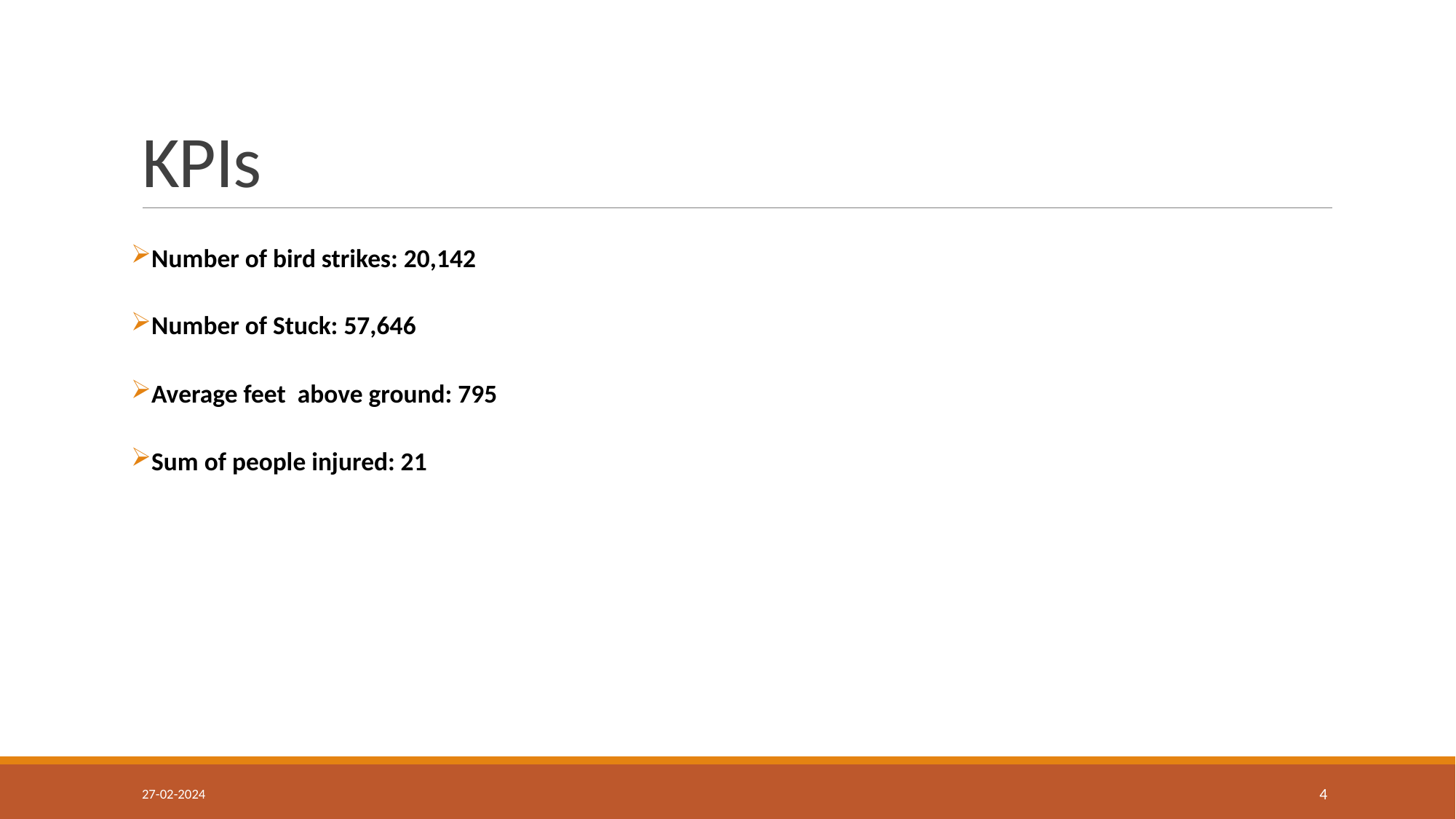

# KPIs
Number of bird strikes: 20,142
Number of Stuck: 57,646
Average feet  above ground: 795
Sum of people injured: 21
27-02-2024
4